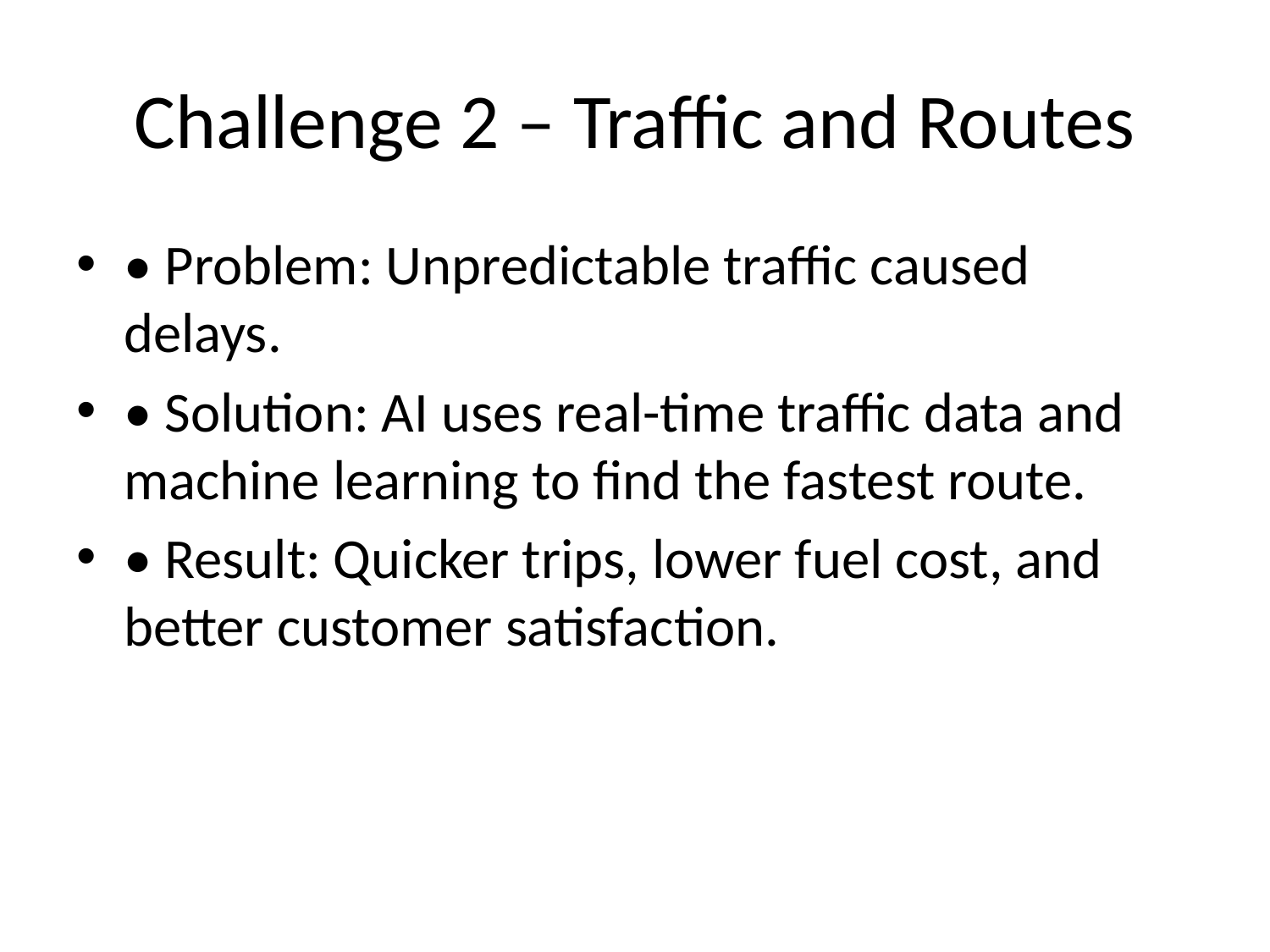

# Challenge 2 – Traffic and Routes
• Problem: Unpredictable traffic caused delays.
• Solution: AI uses real-time traffic data and machine learning to find the fastest route.
• Result: Quicker trips, lower fuel cost, and better customer satisfaction.